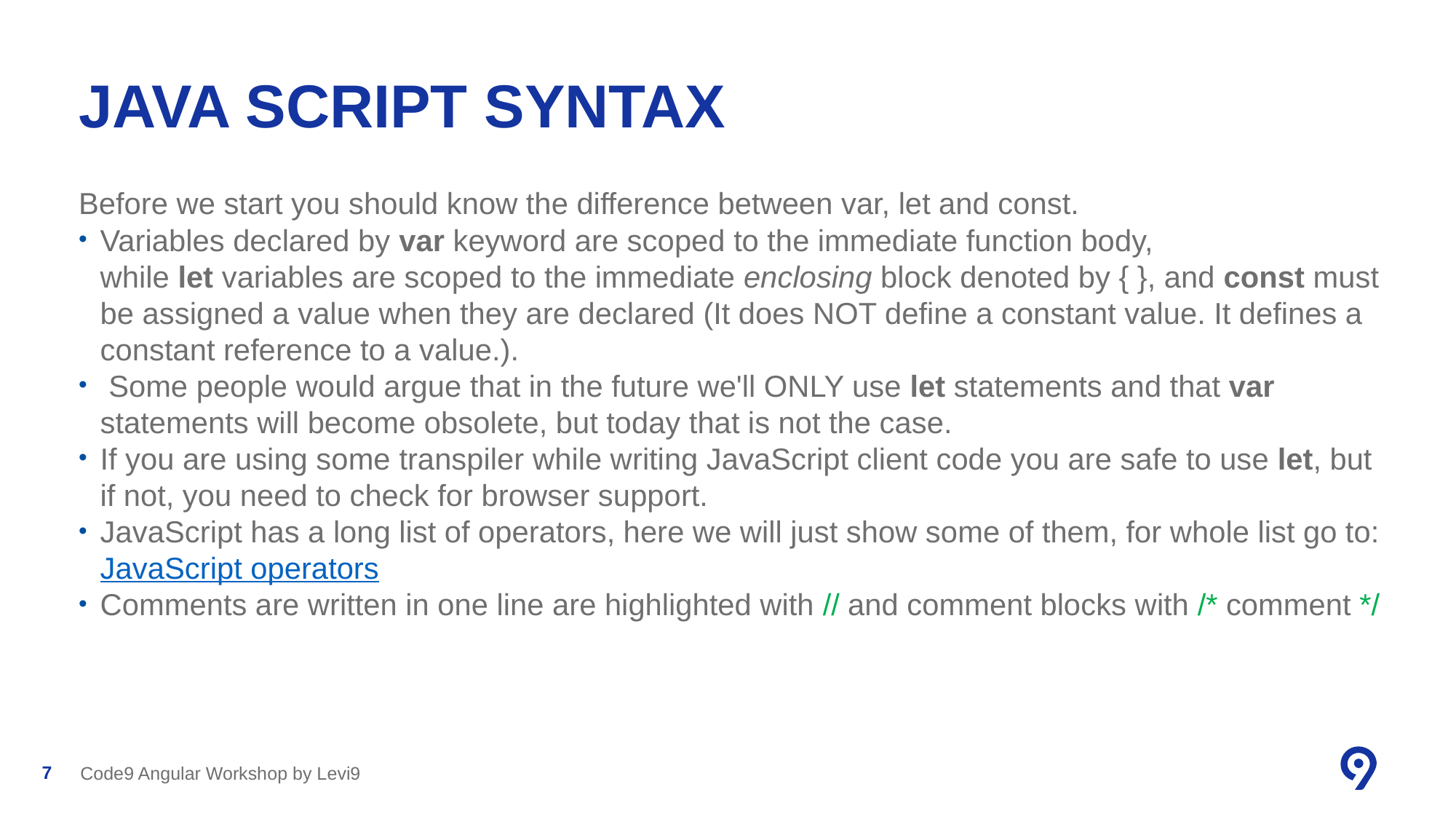

# Java script Syntax
Before we start you should know the difference between var, let and const.
Variables declared by var keyword are scoped to the immediate function body, while let variables are scoped to the immediate enclosing block denoted by { }, and const must be assigned a value when they are declared (It does NOT define a constant value. It defines a constant reference to a value.).
 Some people would argue that in the future we'll ONLY use let statements and that var statements will become obsolete, but today that is not the case.
If you are using some transpiler while writing JavaScript client code you are safe to use let, but if not, you need to check for browser support.
JavaScript has a long list of operators, here we will just show some of them, for whole list go to:
JavaScript operators
Comments are written in one line are highlighted with // and comment blocks with /* comment */
Code9 Angular Workshop by Levi9
7